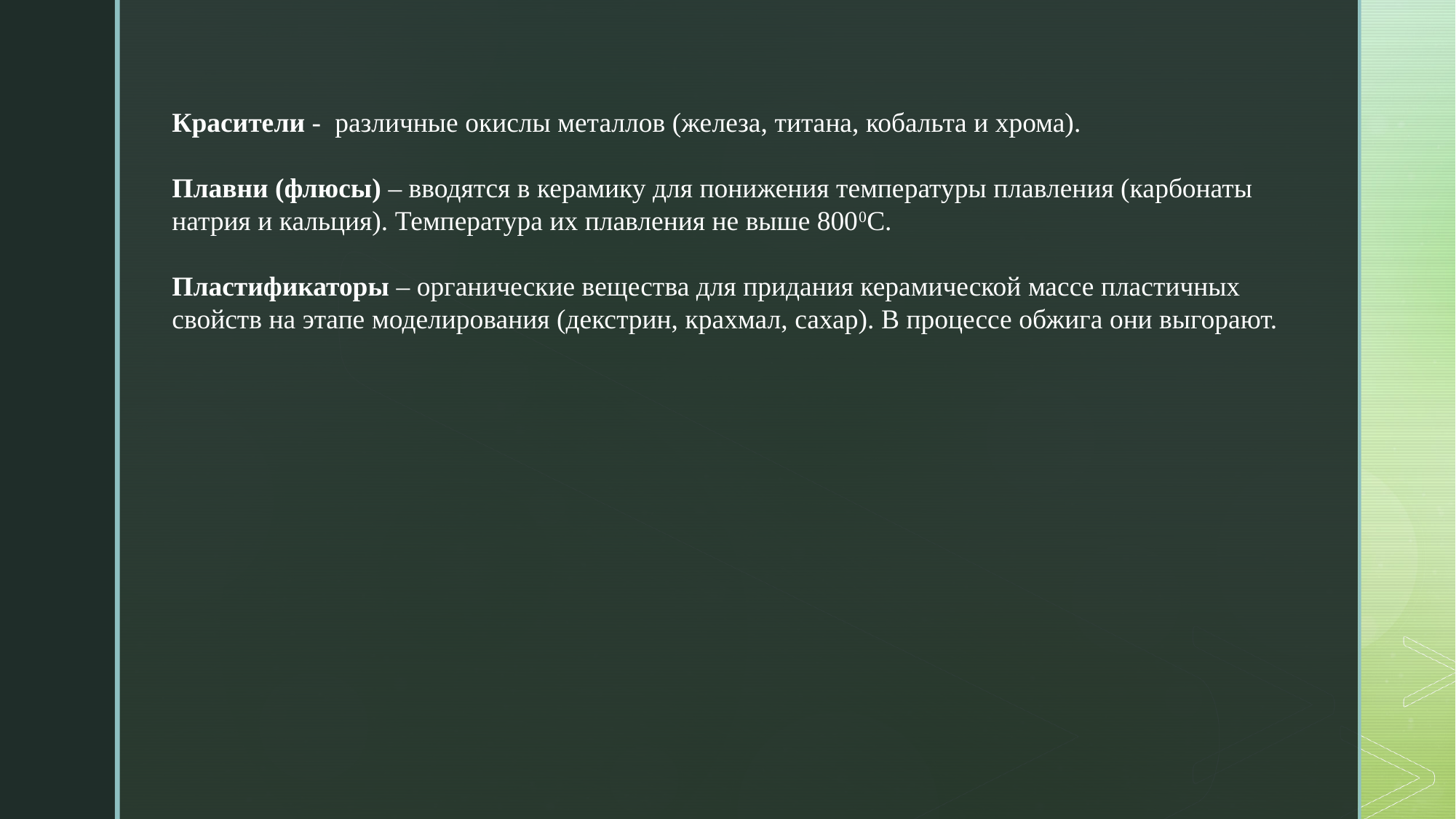

Красители -  различные окислы металлов (железа, титана, кобальта и хрома).

Плавни (флюсы) – вводятся в керамику для понижения температуры плавления (карбонаты натрия и кальция). Температура их плавления не выше 8000С.

Пластификаторы – органические вещества для придания керамической массе пластичных свойств на этапе моделирования (декстрин, крахмал, сахар). В процессе обжига они выгорают.